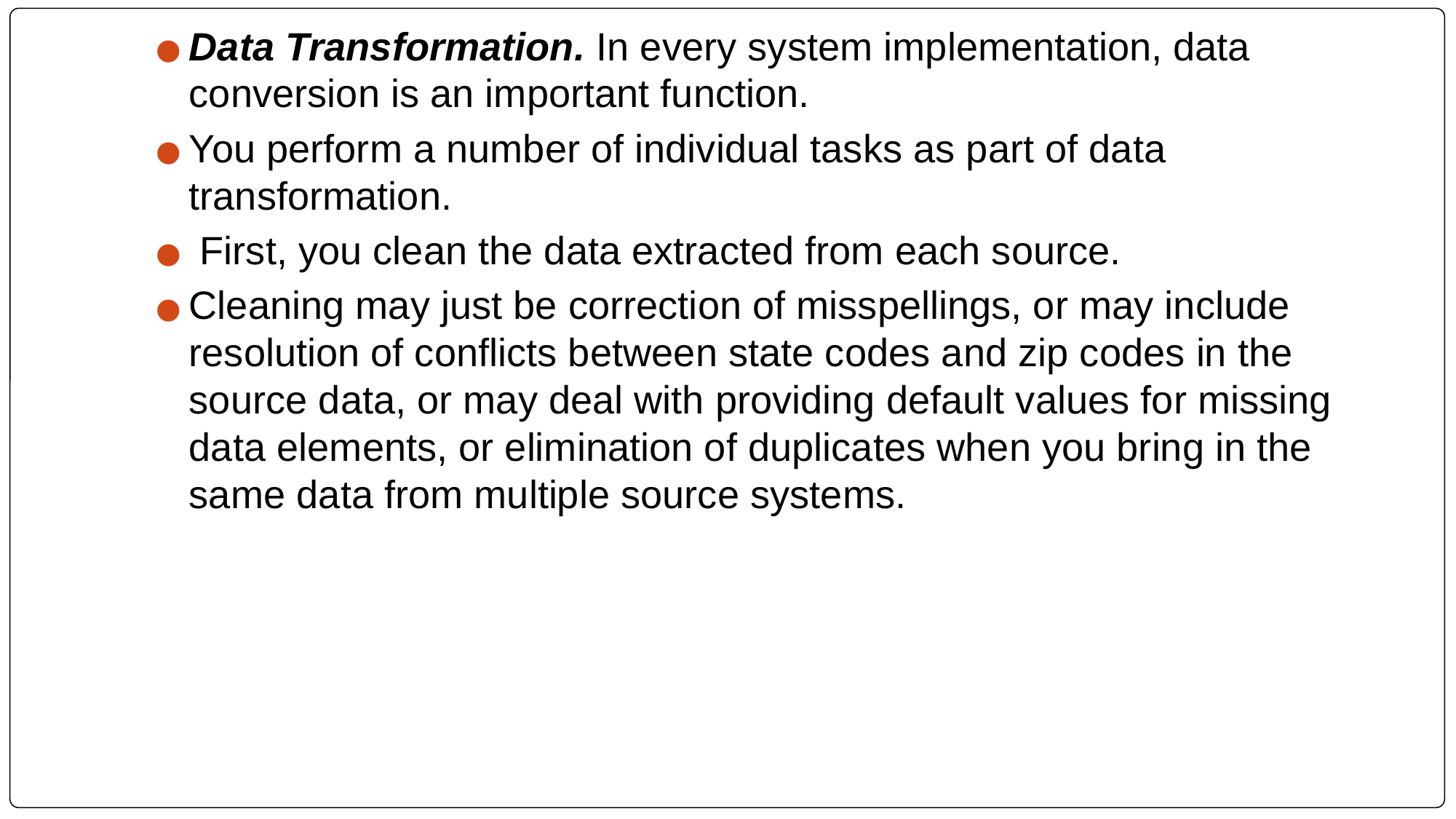

Data Transformation. In every system implementation, data conversion is an important function.
You perform a number of individual tasks as part of data transformation.
 First, you clean the data extracted from each source.
Cleaning may just be correction of misspellings, or may include resolution of conflicts between state codes and zip codes in the source data, or may deal with providing default values for missing data elements, or elimination of duplicates when you bring in the same data from multiple source systems.
#